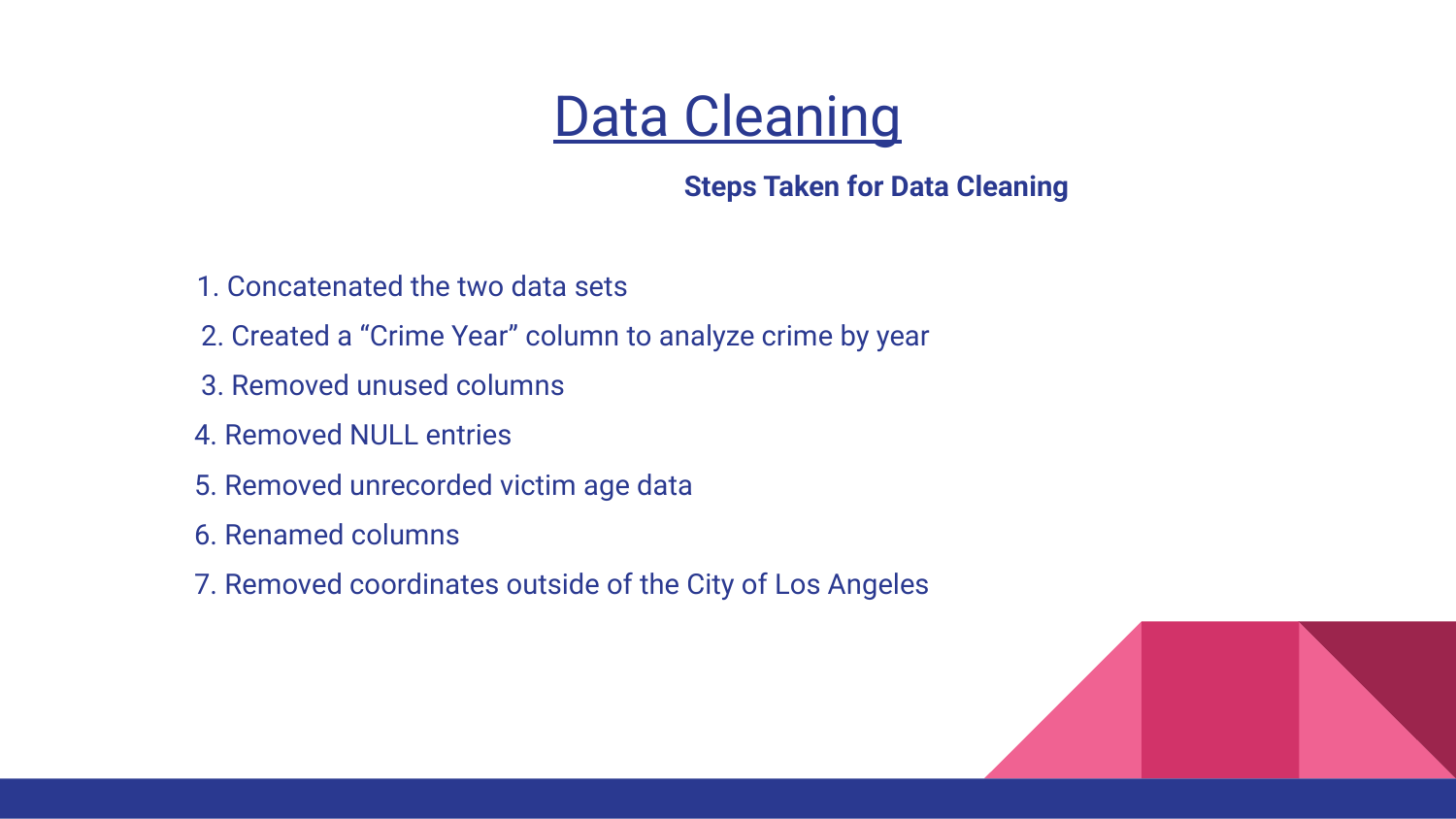

# Data Cleaning
		                                                     Steps Taken for Data Cleaning

     1. Concatenated the two data sets
                2. Created a “Crime Year” column to analyze crime by year
                3. Removed unused columns
               4. Removed NULL entries
               5. Removed unrecorded victim age data
               6. Renamed columns
               7. Removed coordinates outside of the City of Los Angeles